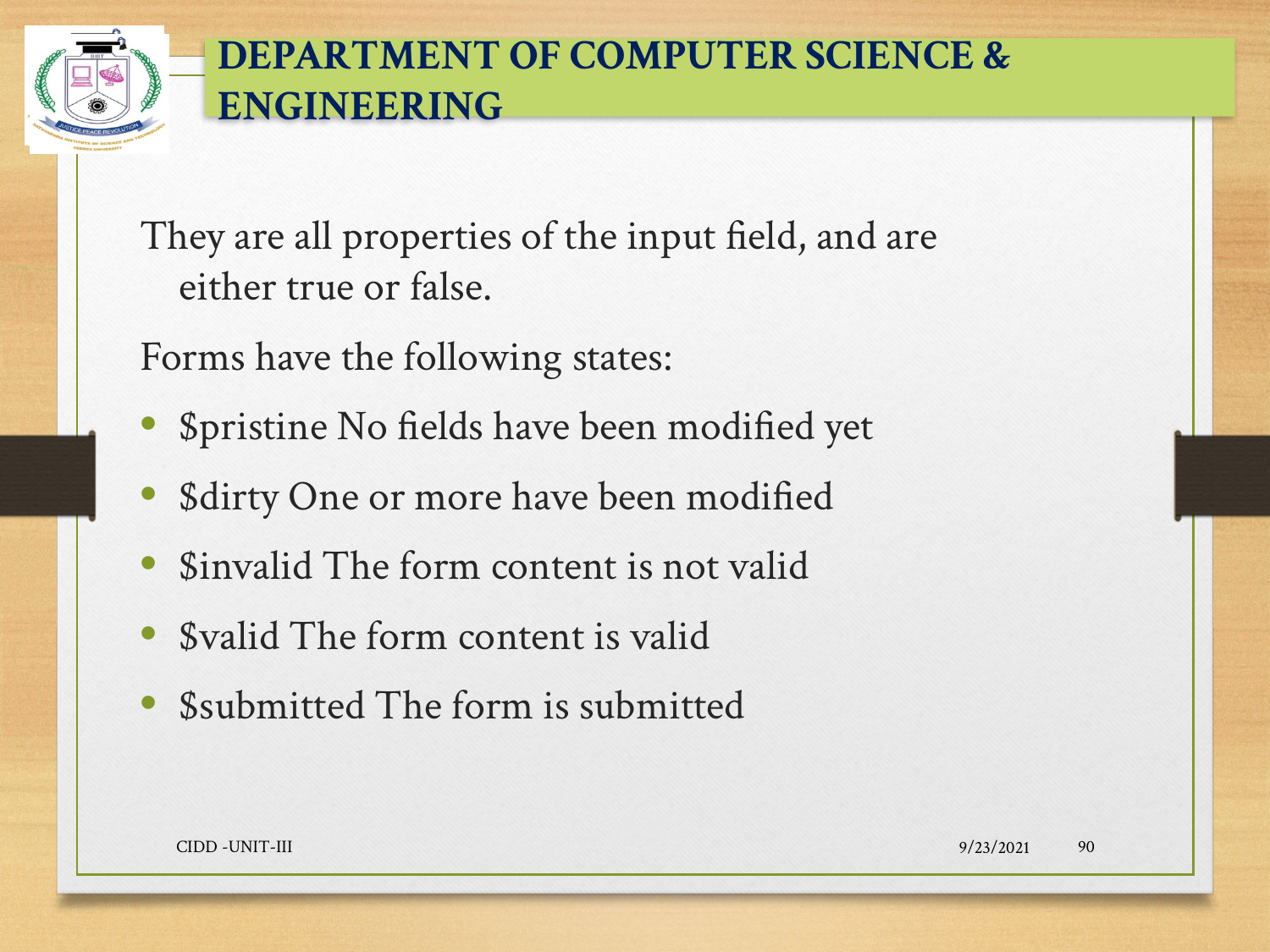

#
They are all properties of the input field, and are either true or false.
Forms have the following states:
$pristine No fields have been modified yet
$dirty One or more have been modified
$invalid The form content is not valid
$valid The form content is valid
$submitted The form is submitted

CIDD -UNIT-III
9/23/2021
90